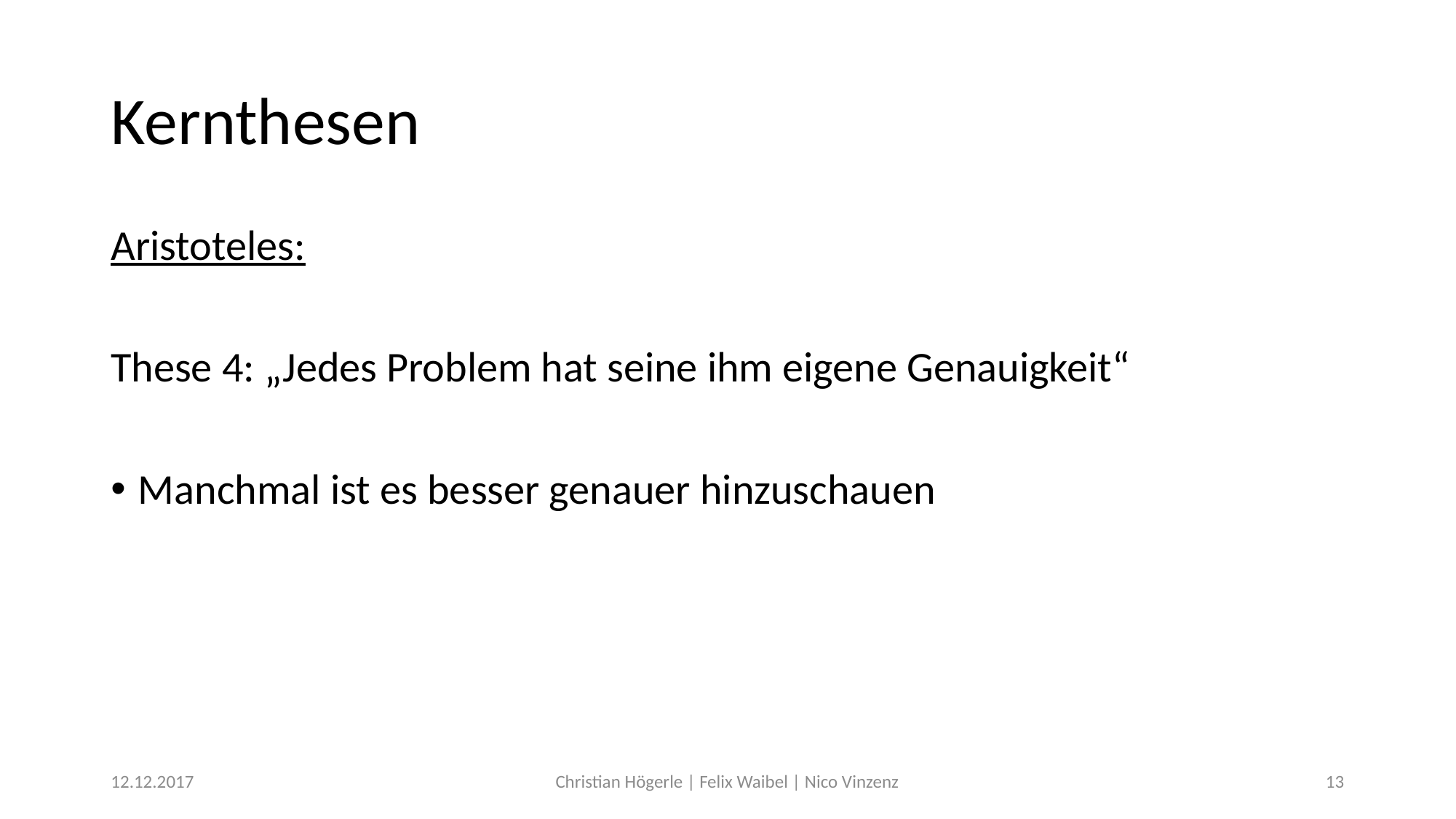

# Kernthesen
Aristoteles:

These 4: „Jedes Problem hat seine ihm eigene Genauigkeit“

Manchmal ist es besser genauer hinzuschauen
12.12.2017
Christian Högerle | Felix Waibel | Nico Vinzenz
13